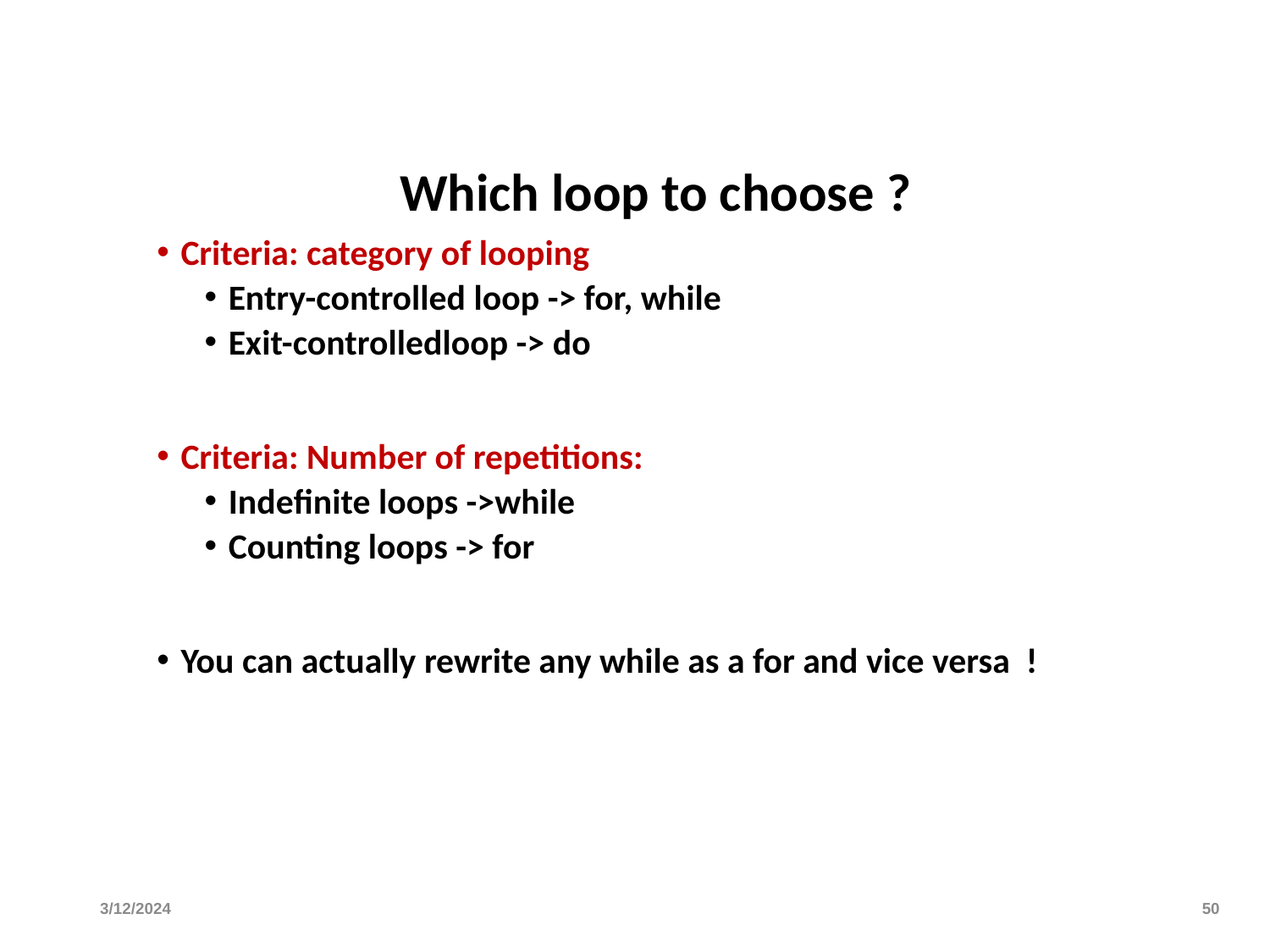

# Which loop to choose ?
Criteria: category of looping
Entry-controlled loop -> for, while
Exit-controlledloop -> do

Criteria: Number of repetitions:
Indefinite loops ->while
Counting loops -> for

You can actually rewrite any while as a for and vice versa  !

3/12/2024
50